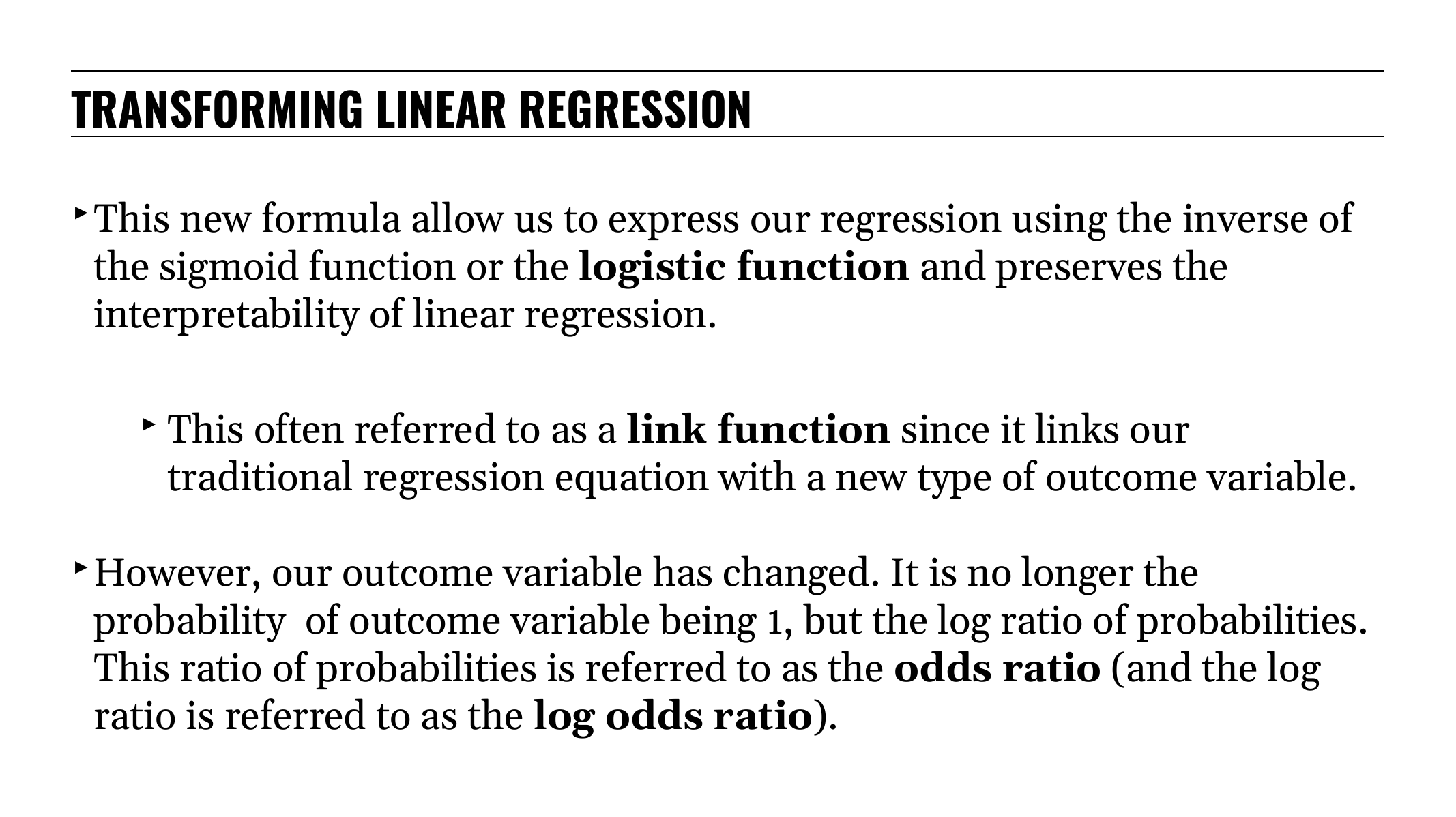

TRANSFORMING LINEAR REGRESSION

This new formula allow us to express our regression using the inverse of the sigmoid function or the logistic function and preserves the interpretability of linear regression.

This often referred to as a link function since it links our traditional regression equation with a new type of outcome variable.

However, our outcome variable has changed. It is no longer the probability  of outcome variable being 1, but the log ratio of probabilities. This ratio of probabilities is referred to as the odds ratio (and the log ratio is referred to as the log odds ratio).